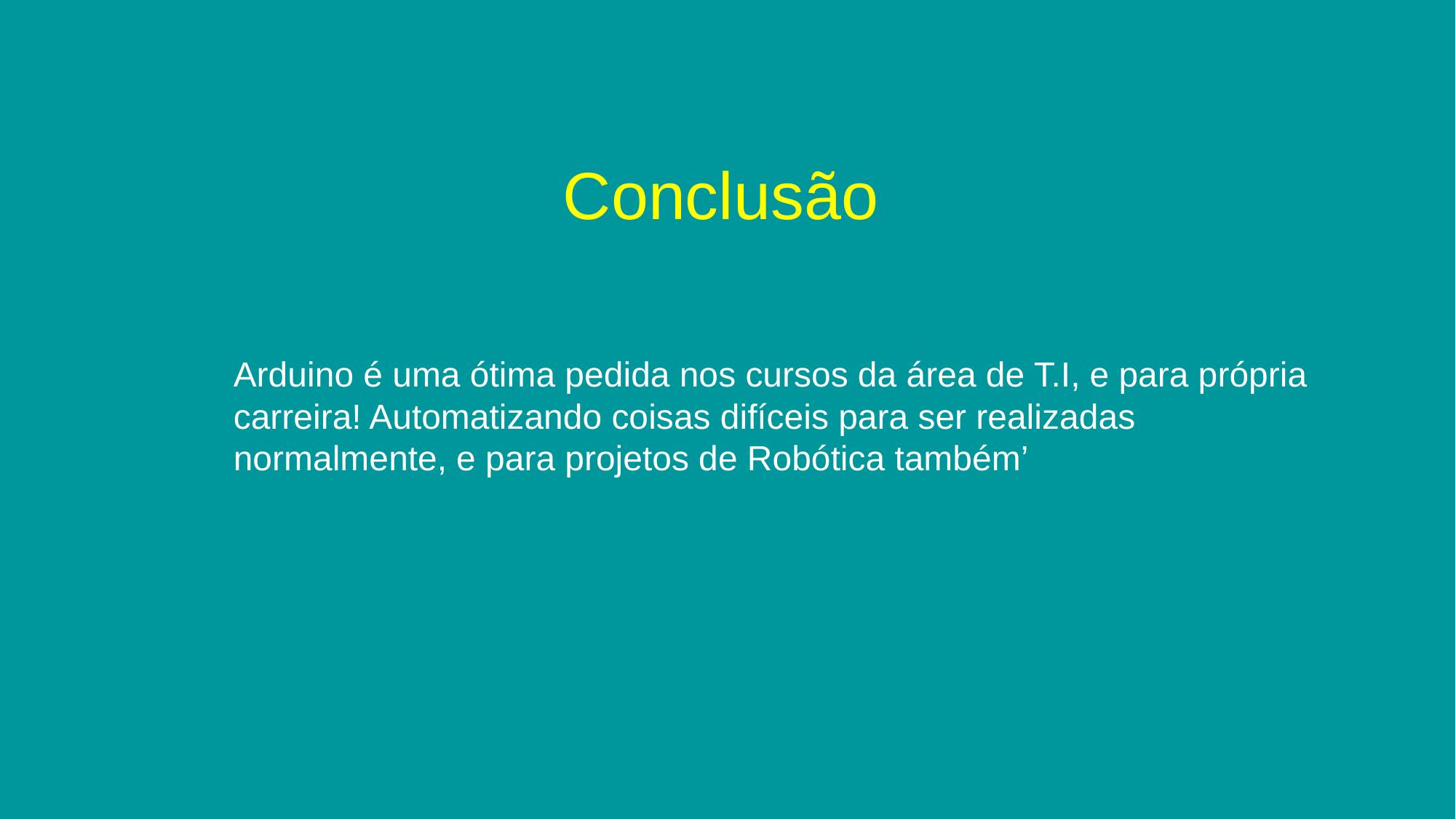

# Conclusão
Arduino é uma ótima pedida nos cursos da área de T.I, e para própria carreira! Automatizando coisas difíceis para ser realizadas normalmente, e para projetos de Robótica também’